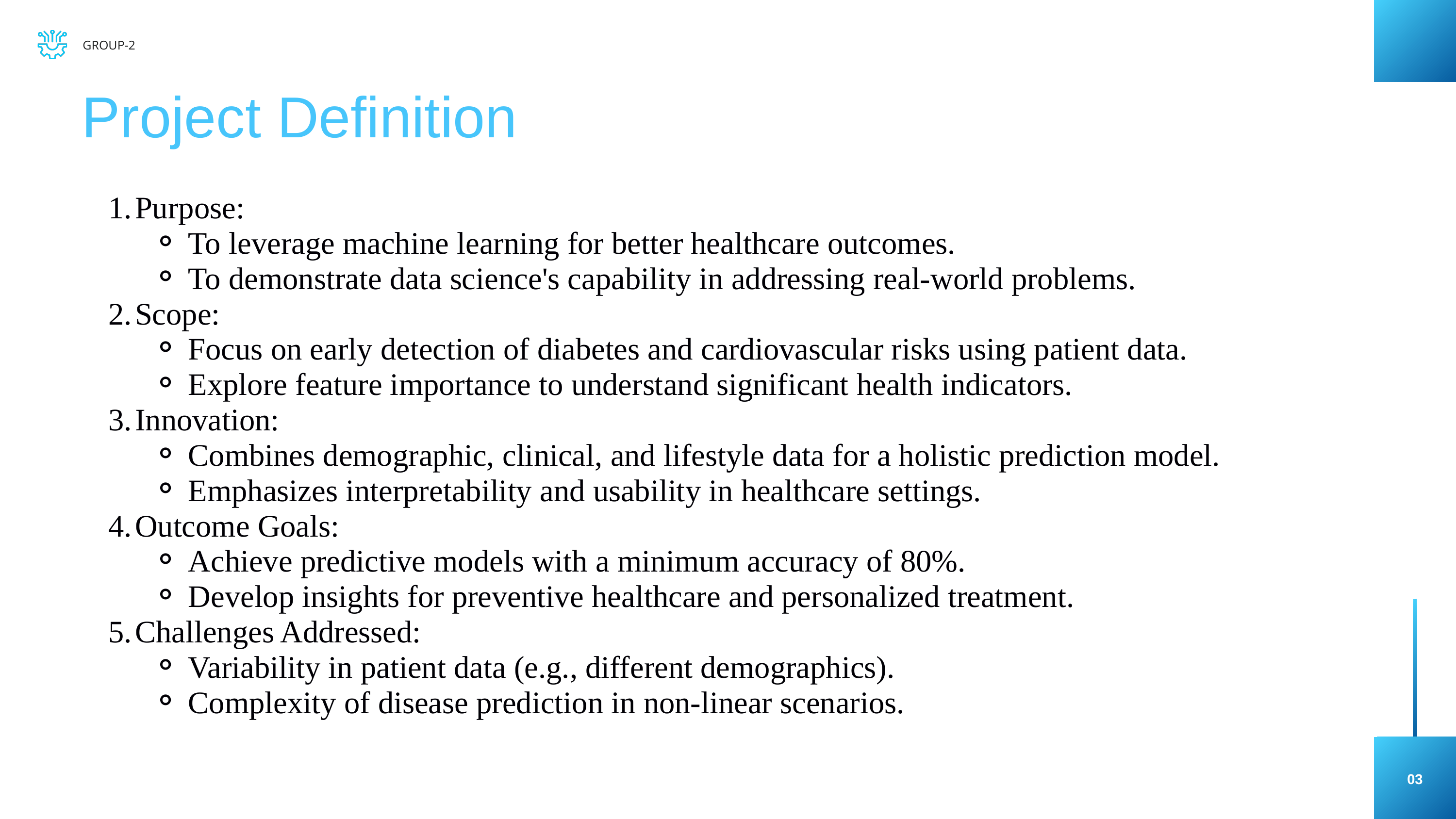

GROUP-2
Project Definition
Purpose:
To leverage machine learning for better healthcare outcomes.
To demonstrate data science's capability in addressing real-world problems.
Scope:
Focus on early detection of diabetes and cardiovascular risks using patient data.
Explore feature importance to understand significant health indicators.
Innovation:
Combines demographic, clinical, and lifestyle data for a holistic prediction model.
Emphasizes interpretability and usability in healthcare settings.
Outcome Goals:
Achieve predictive models with a minimum accuracy of 80%.
Develop insights for preventive healthcare and personalized treatment.
Challenges Addressed:
Variability in patient data (e.g., different demographics).
Complexity of disease prediction in non-linear scenarios.

03